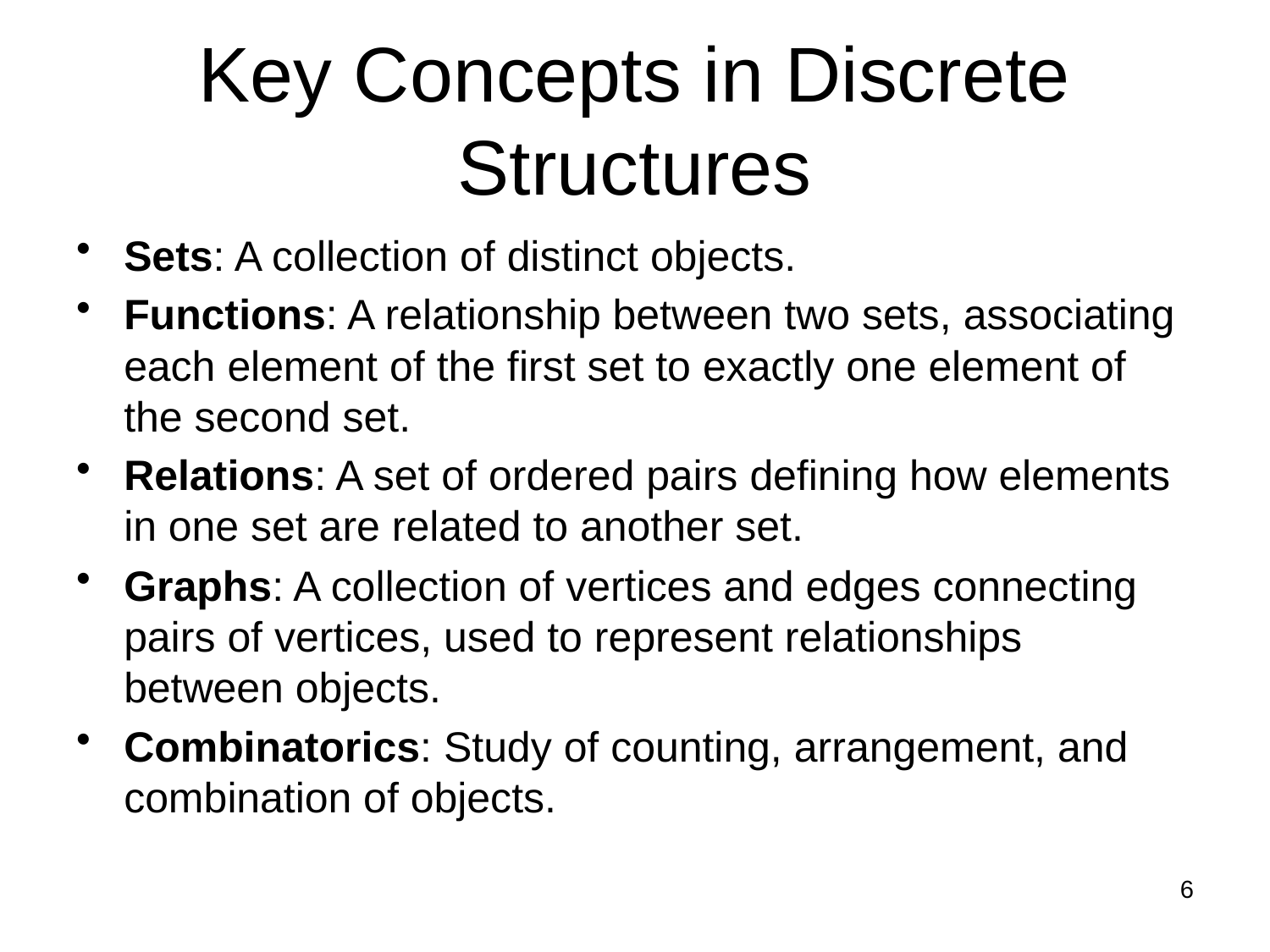

# Key Concepts in Discrete Structures
Sets: A collection of distinct objects.
Functions: A relationship between two sets, associating each element of the first set to exactly one element of the second set.
Relations: A set of ordered pairs defining how elements in one set are related to another set.
Graphs: A collection of vertices and edges connecting pairs of vertices, used to represent relationships between objects.
Combinatorics: Study of counting, arrangement, and combination of objects.
6